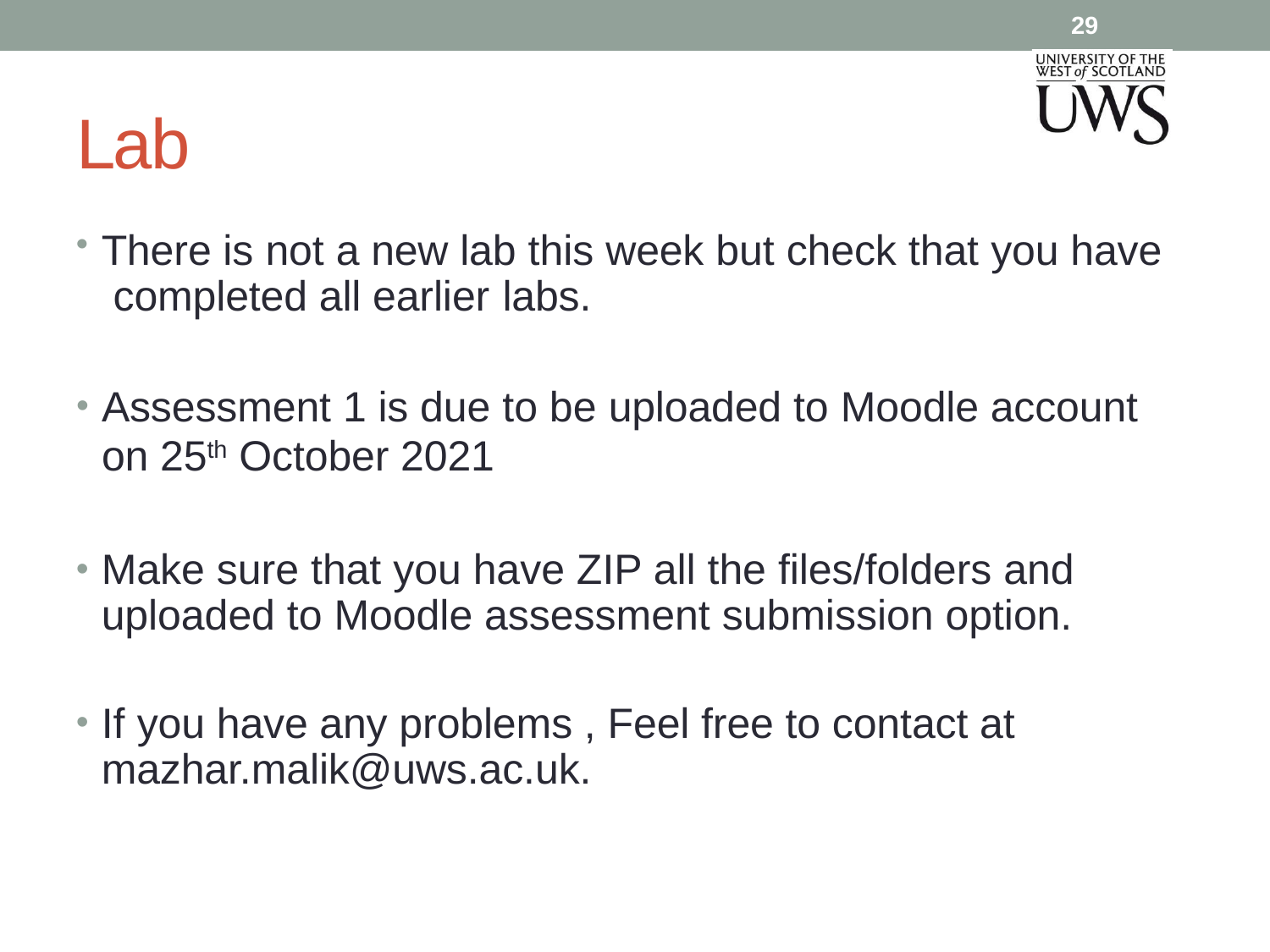

29
# Lab
There is not a new lab this week but check that you have  completed all earlier labs.

Assessment 1 is due to be uploaded to Moodle account on 25th October 2021

Make sure that you have ZIP all the files/folders and uploaded to Moodle assessment submission option.

If you have any problems , Feel free to contact at mazhar.malik@uws.ac.uk.